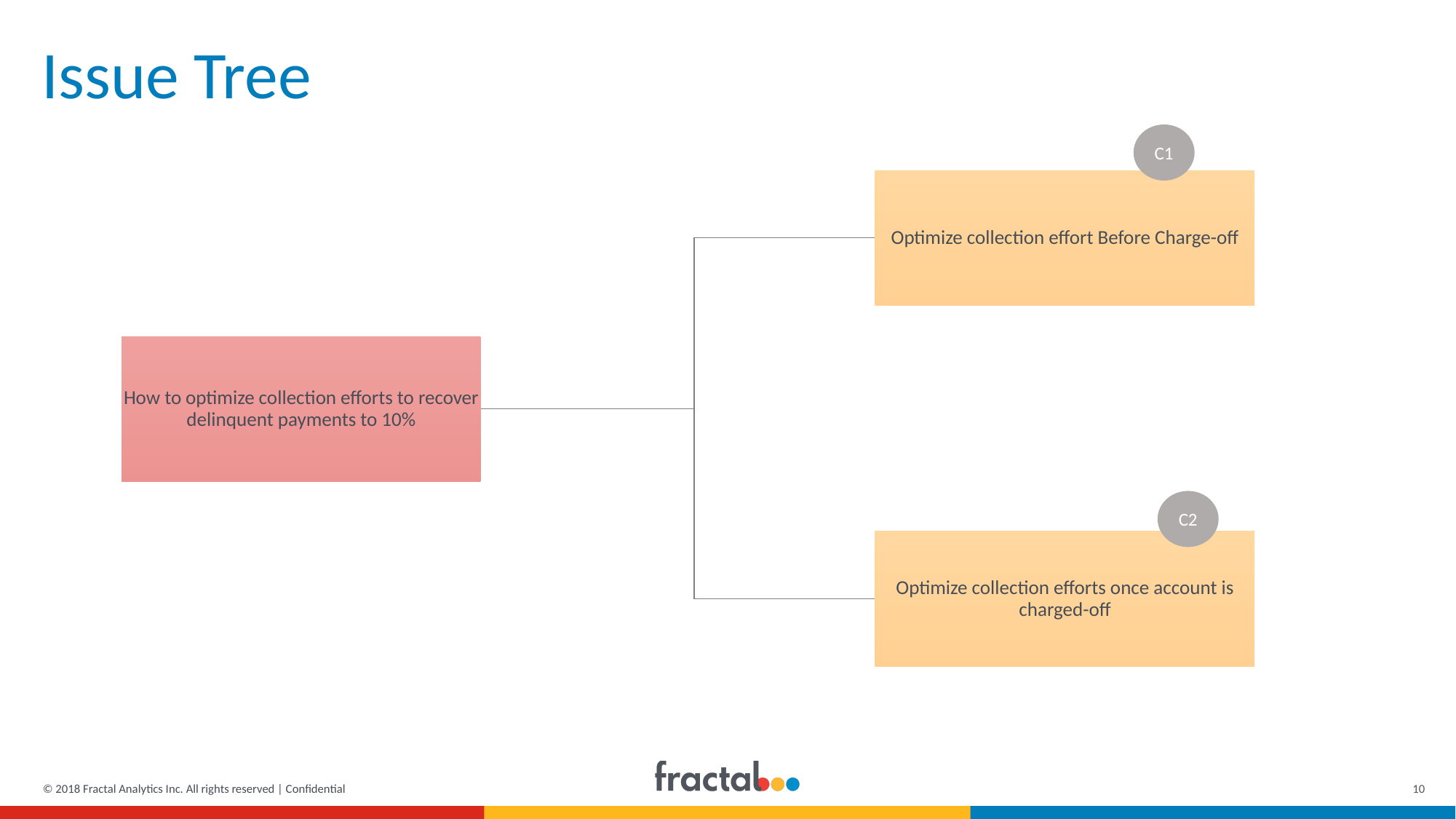

# Issue Tree
C1
How to optimize collection efforts to recover delinquent payments to 10%
Optimize collection effort Before Charge-off
Optimize collection efforts once account is charged-off
C2